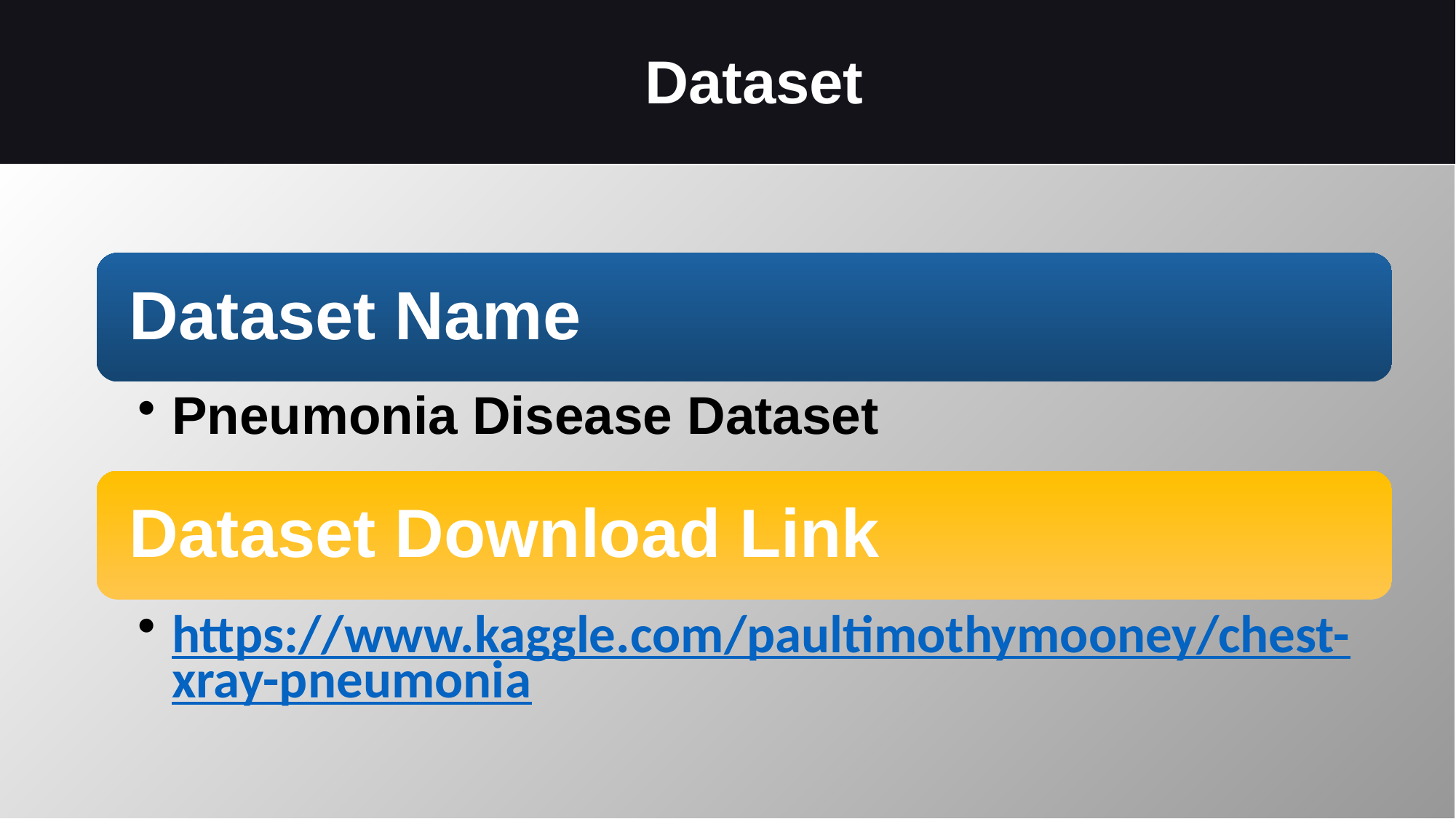

Dataset

Dataset Name
Pneumonia Disease Dataset
Dataset Download Link
https://www.kaggle.com/paultimothymooney/chest-xray-pneumonia